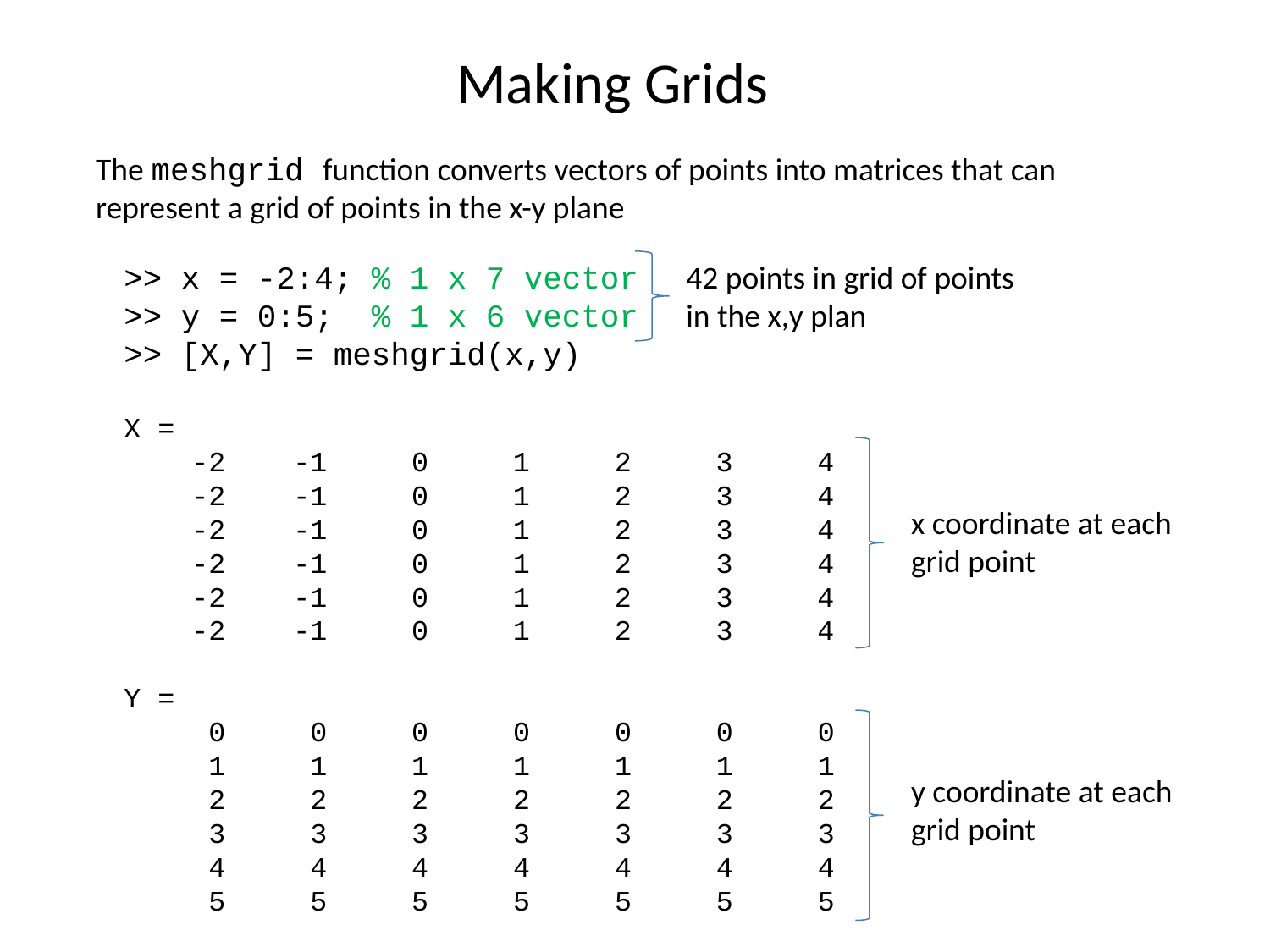

Making Grids
The meshgrid function converts vectors of points into matrices that can represent a grid of points in the x-y plane
>> x = -2:4; % 1 x 7 vector
>> y = 0:5;  % 1 x 6 vector
>> [X,Y] = meshgrid(x,y)

X =
    -2    -1     0     1     2     3     4
    -2    -1     0     1     2     3     4
    -2    -1     0     1     2     3     4
    -2    -1     0     1     2     3     4
    -2    -1     0     1     2     3     4
    -2    -1     0     1     2     3     4

Y =
     0     0     0     0     0     0     0
     1     1     1     1     1     1     1
     2     2     2     2     2     2     2
     3     3     3     3     3     3     3
     4     4     4     4     4     4     4
     5     5     5     5     5     5     5
42 points in grid of points in the x,y plan

x coordinate at each grid point

y coordinate at each grid point